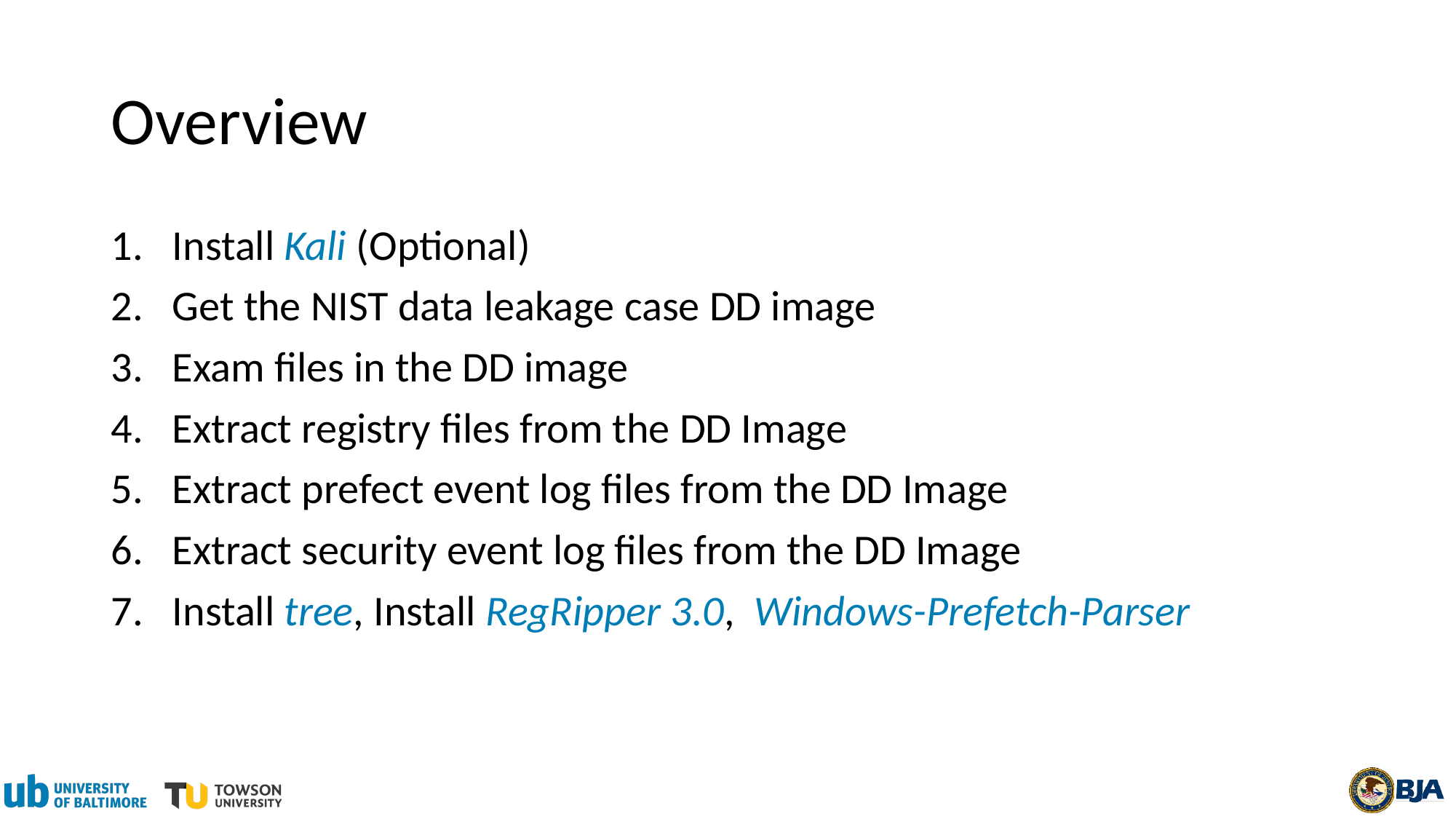

# Overview
Install Kali (Optional)
Get the NIST data leakage case DD image
Exam files in the DD image
Extract registry files from the DD Image
Extract prefect event log files from the DD Image
Extract security event log files from the DD Image
Install tree, Install RegRipper 3.0,  Windows-Prefetch-Parser